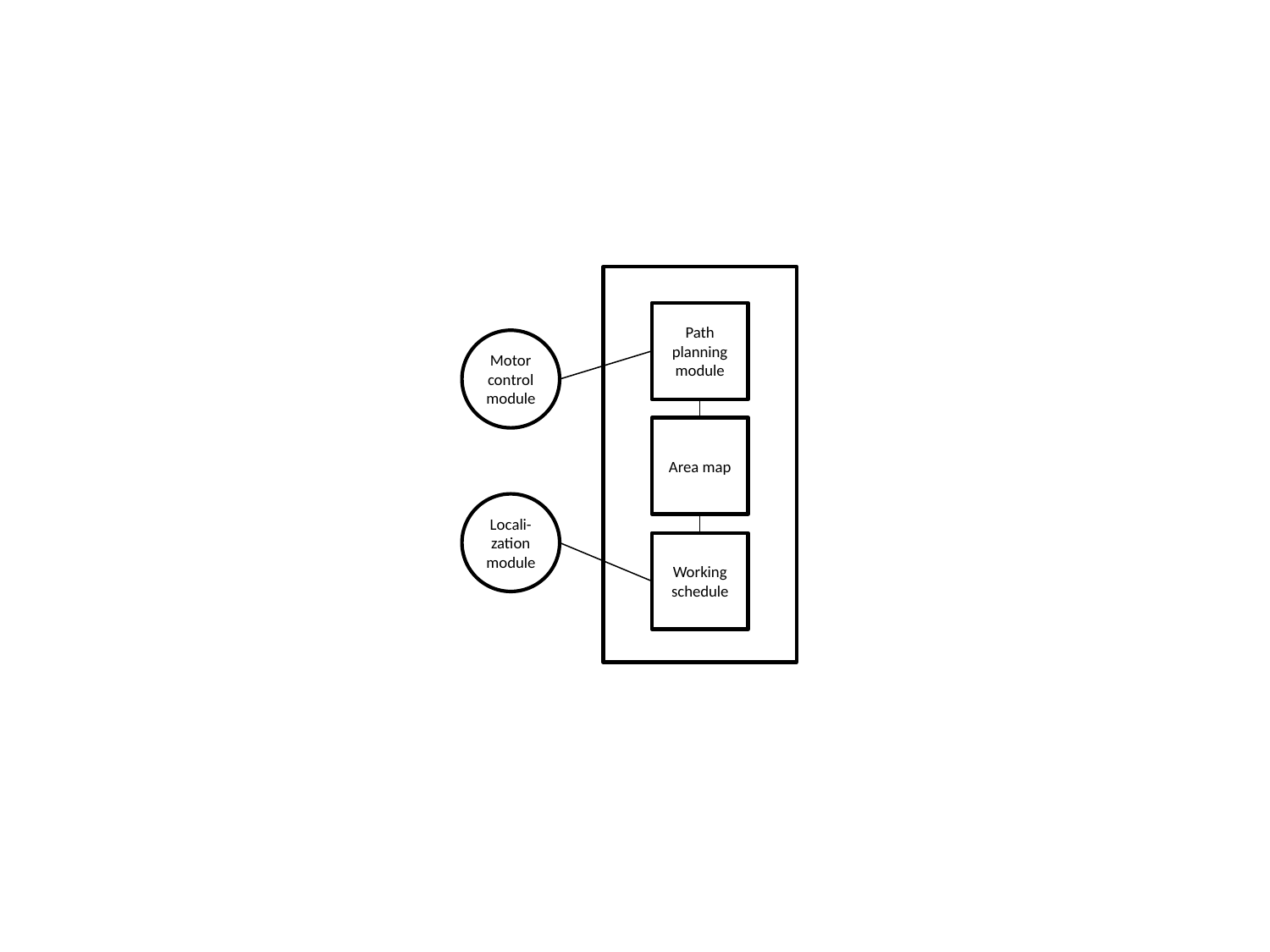

Path planning module
Motor control module
Area map
Locali-zation module
Working schedule